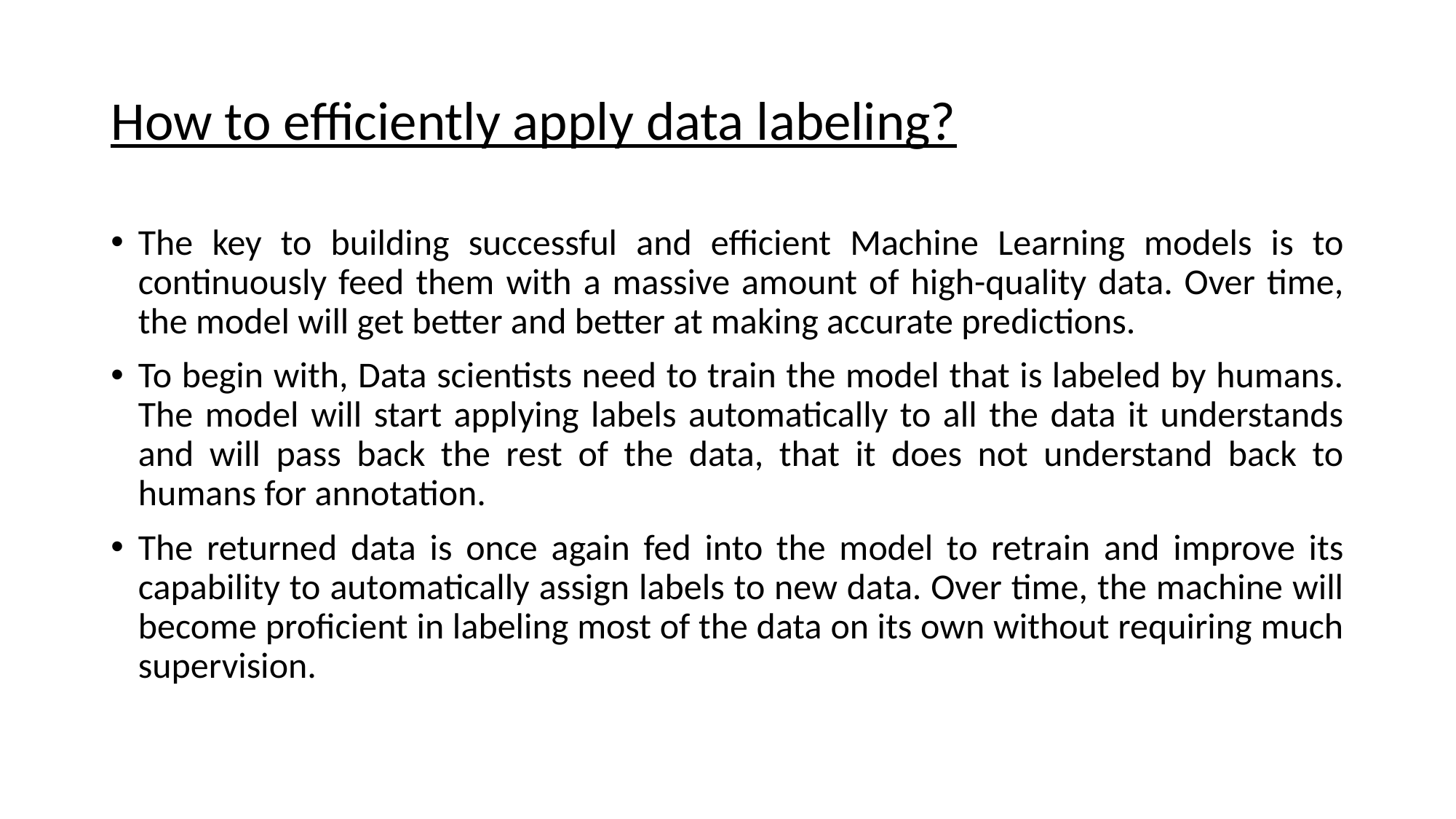

# How to efficiently apply data labeling?
The key to building successful and efficient Machine Learning models is to continuously feed them with a massive amount of high-quality data. Over time, the model will get better and better at making accurate predictions.
To begin with, Data scientists need to train the model that is labeled by humans. The model will start applying labels automatically to all the data it understands and will pass back the rest of the data, that it does not understand back to humans for annotation.
The returned data is once again fed into the model to retrain and improve its capability to automatically assign labels to new data. Over time, the machine will become proficient in labeling most of the data on its own without requiring much supervision.